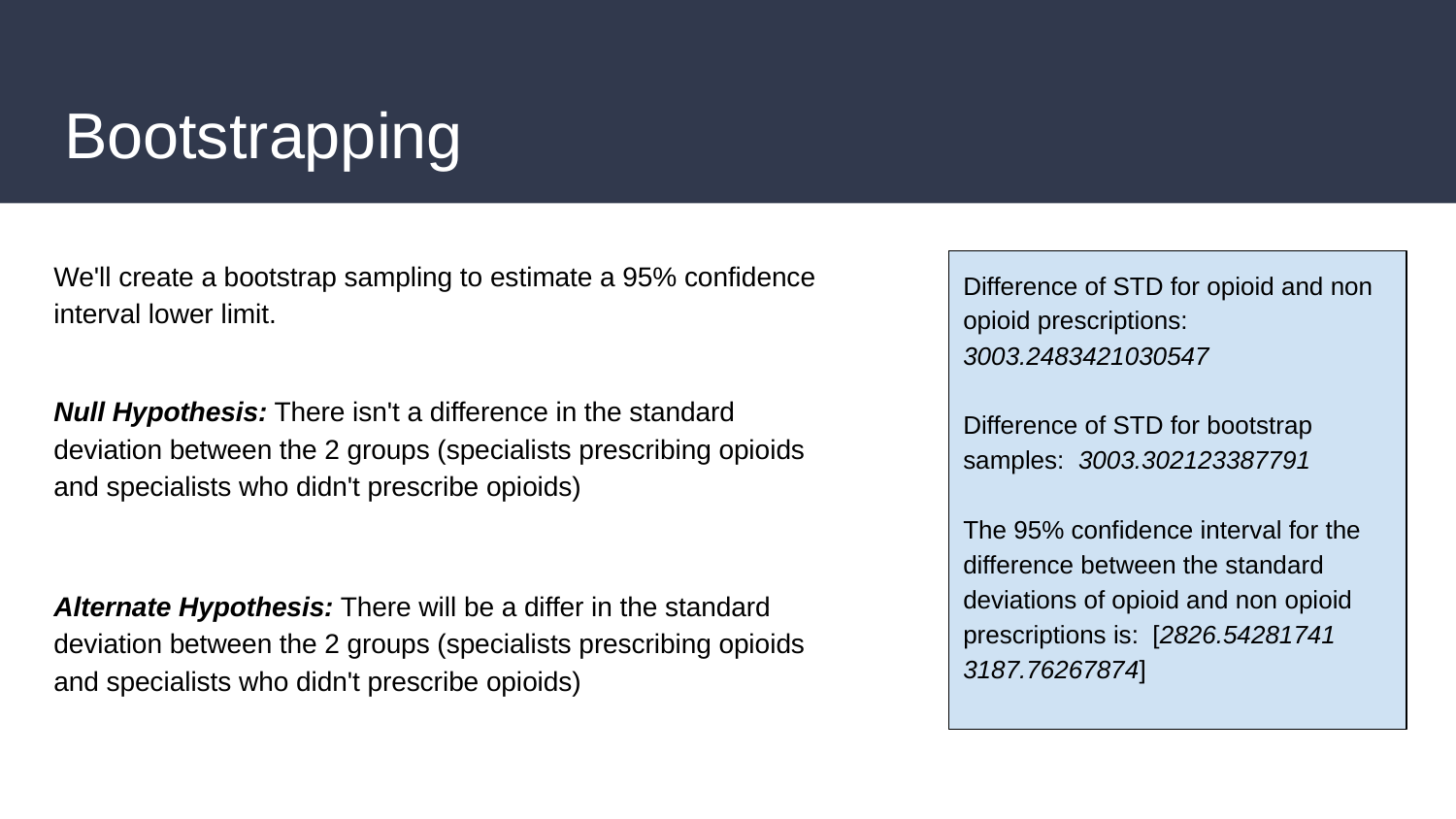

# Bootstrapping
We'll create a bootstrap sampling to estimate a 95% confidence interval lower limit.

Null Hypothesis: There isn't a difference in the standard deviation between the 2 groups (specialists prescribing opioids and specialists who didn't prescribe opioids)

Alternate Hypothesis: There will be a differ in the standard deviation between the 2 groups (specialists prescribing opioids and specialists who didn't prescribe opioids)

Difference of STD for opioid and non opioid prescriptions:  3003.2483421030547

Difference of STD for bootstrap samples:  3003.302123387791

The 95% confidence interval for the difference between the standard deviations of opioid and non opioid prescriptions is:  [2826.54281741 3187.76267874]